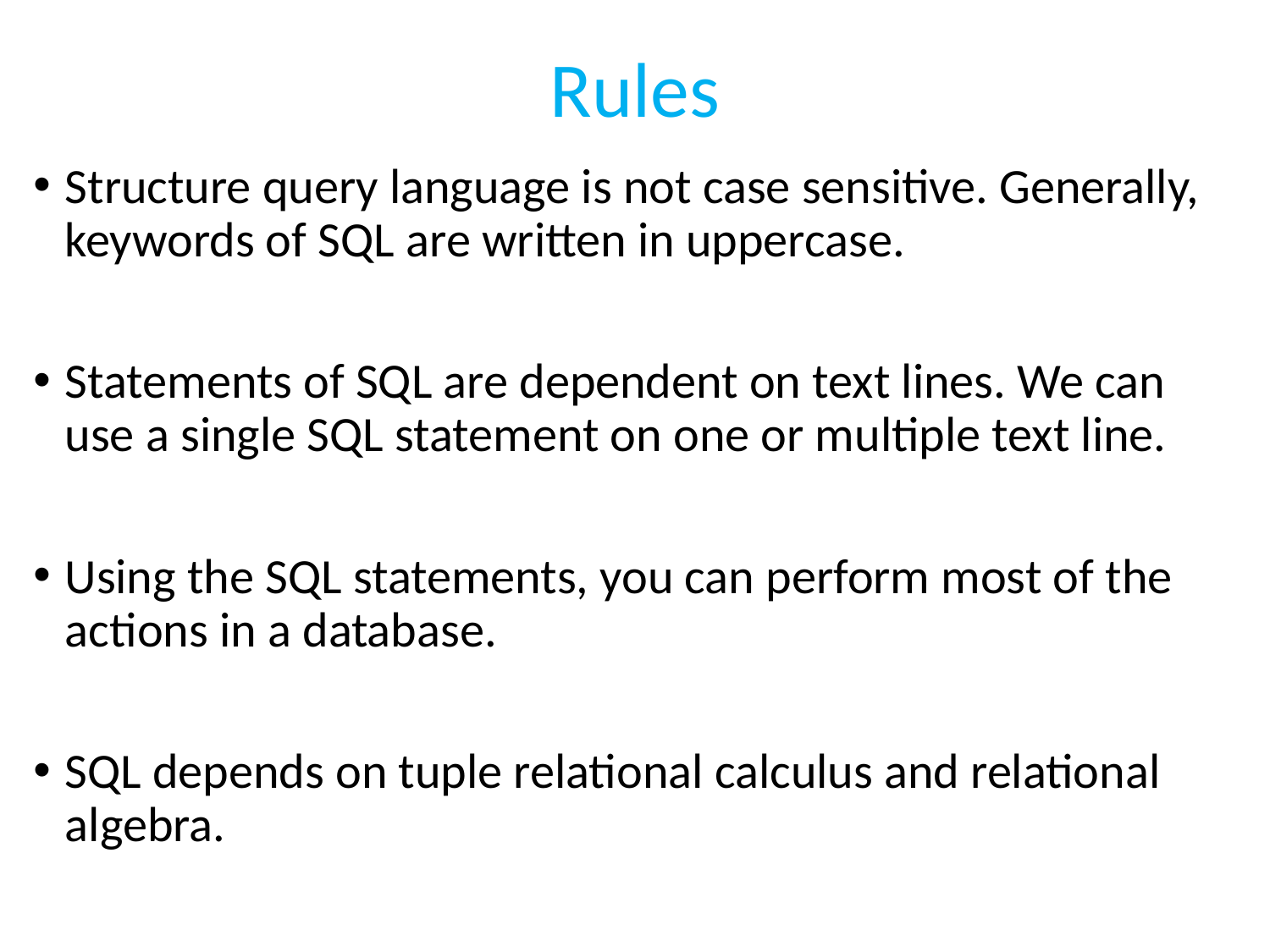

# Rules
Structure query language is not case sensitive. Generally, keywords of SQL are written in uppercase.

Statements of SQL are dependent on text lines. We can use a single SQL statement on one or multiple text line.

Using the SQL statements, you can perform most of the actions in a database.

SQL depends on tuple relational calculus and relational algebra.